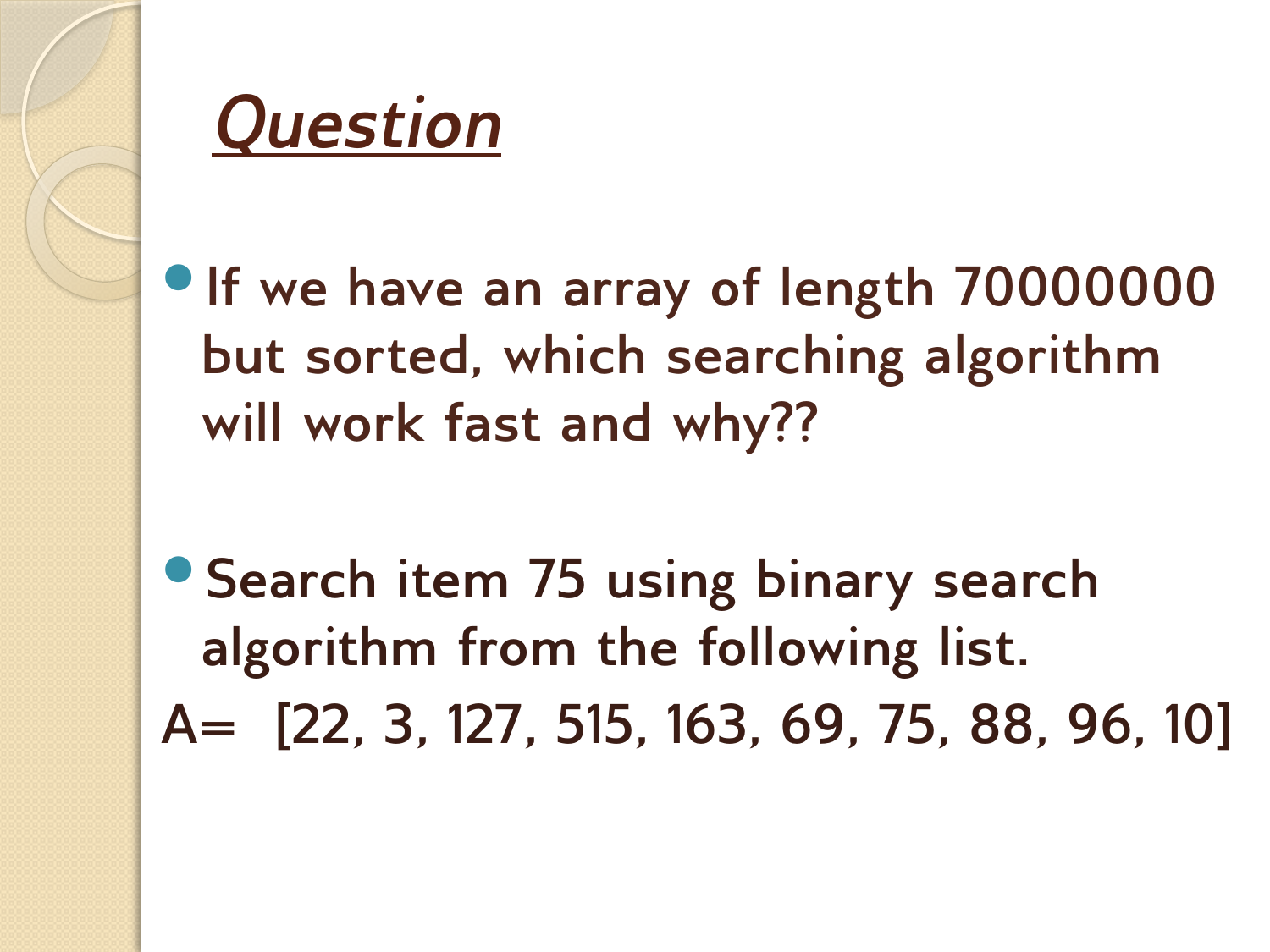

# Question
If we have an array of length 70000000 but sorted, which searching algorithm will work fast and why??

Search item 75 using binary search algorithm from the following list.
A=  [22, 3, 127, 515, 163, 69, 75, 88, 96, 10]